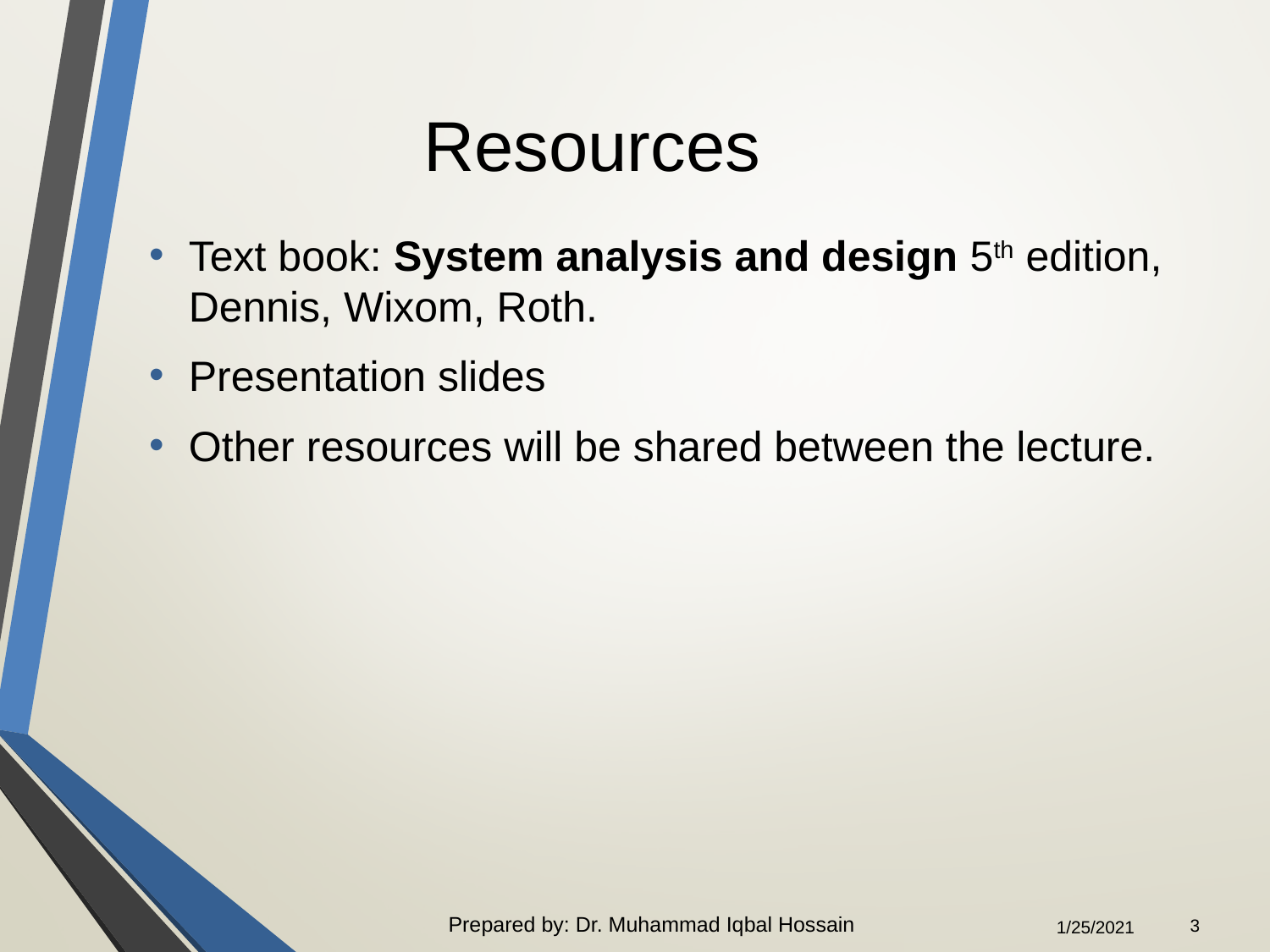

# Resources
Text book: System analysis and design 5th edition, Dennis, Wixom, Roth.
Presentation slides
Other resources will be shared between the lecture.
Prepared by: Dr. Muhammad Iqbal Hossain
3
1/25/2021